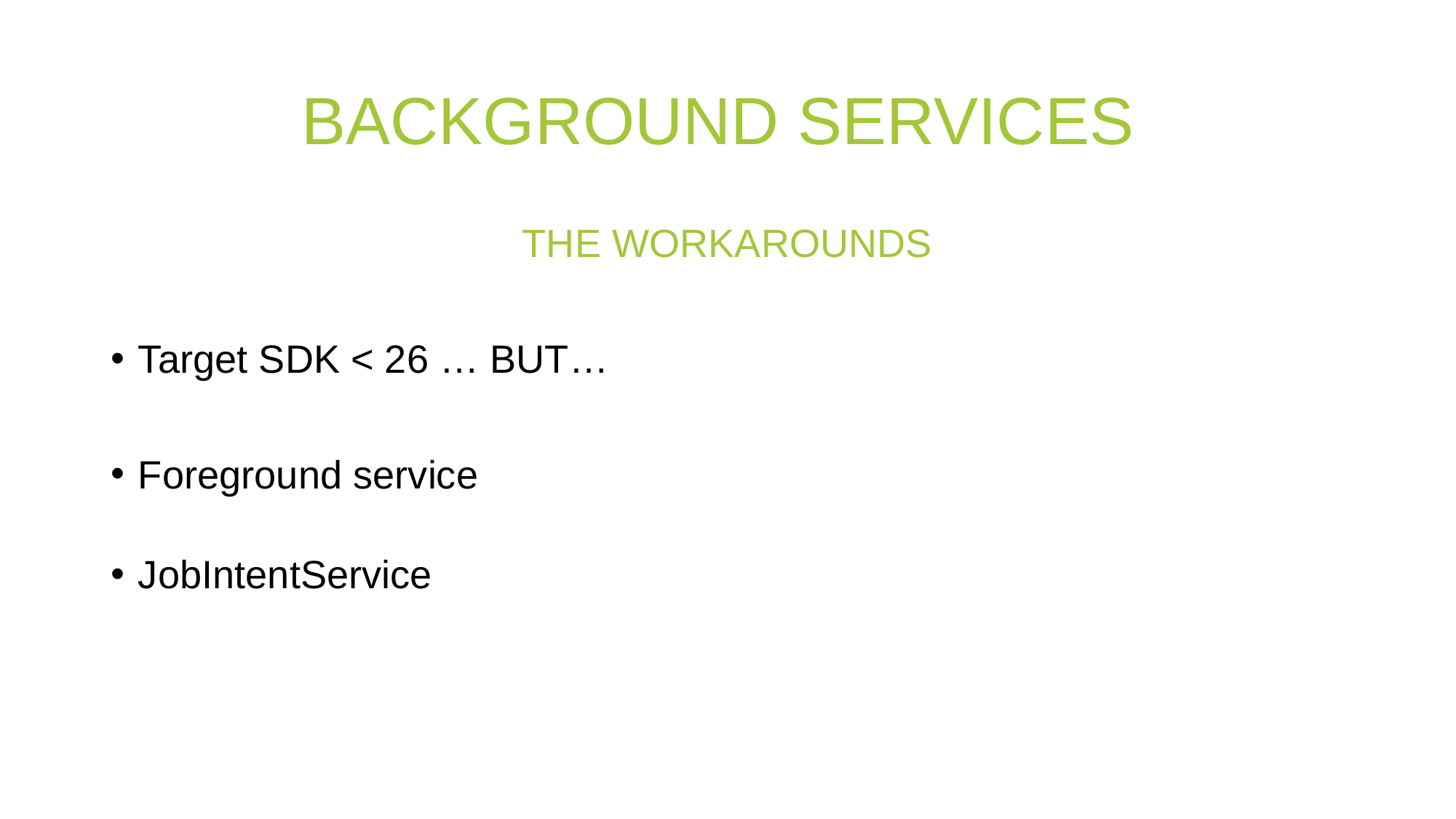

# BACKGROUND SERVICES
THE WORKAROUNDS

Target SDK < 26 … BUT…

Foreground service
JobIntentService